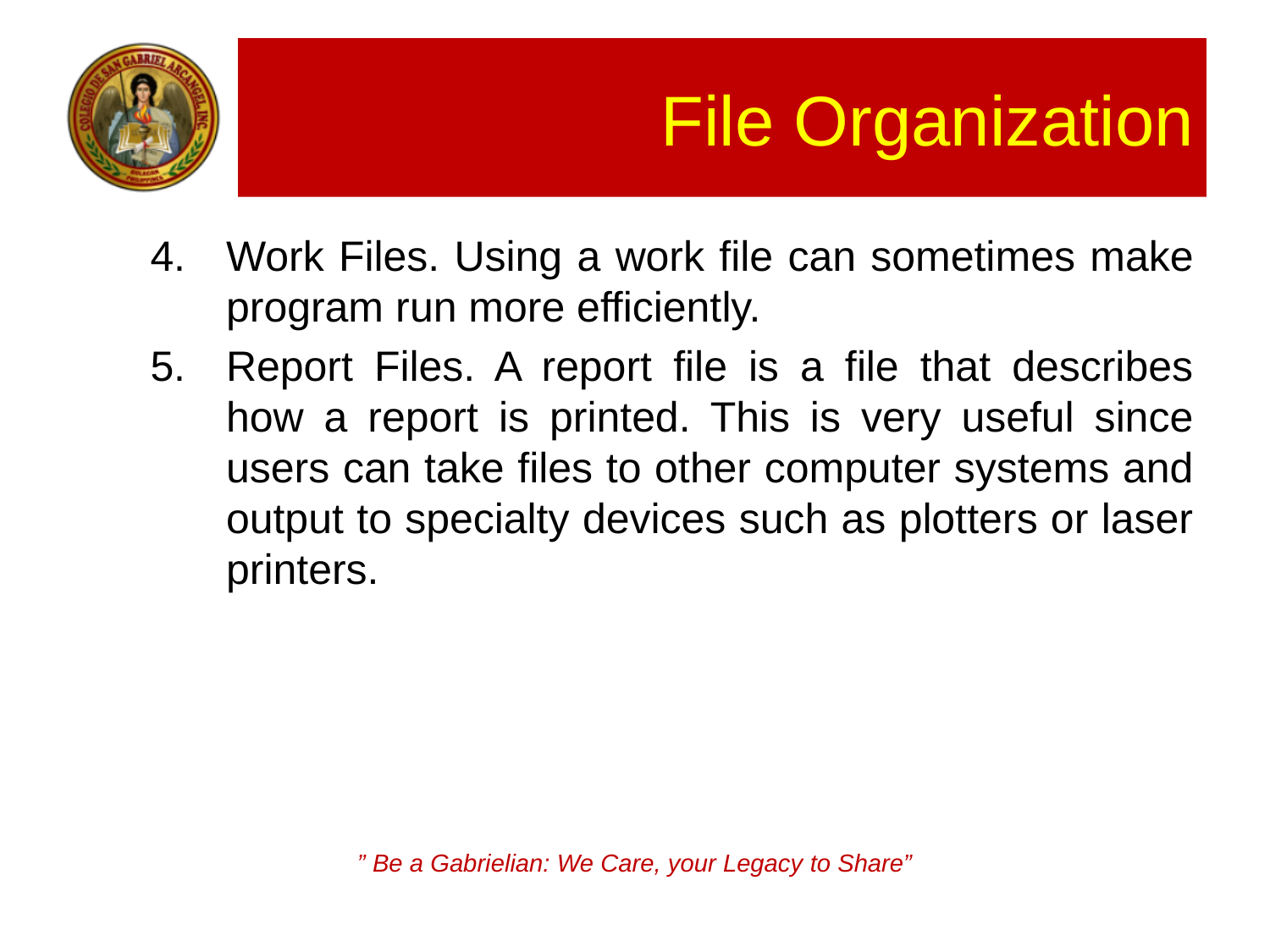

# File Organization
Work Files. Using a work file can sometimes make program run more efficiently.
Report Files. A report file is a file that describes how a report is printed. This is very useful since users can take files to other computer systems and output to specialty devices such as plotters or laser printers.